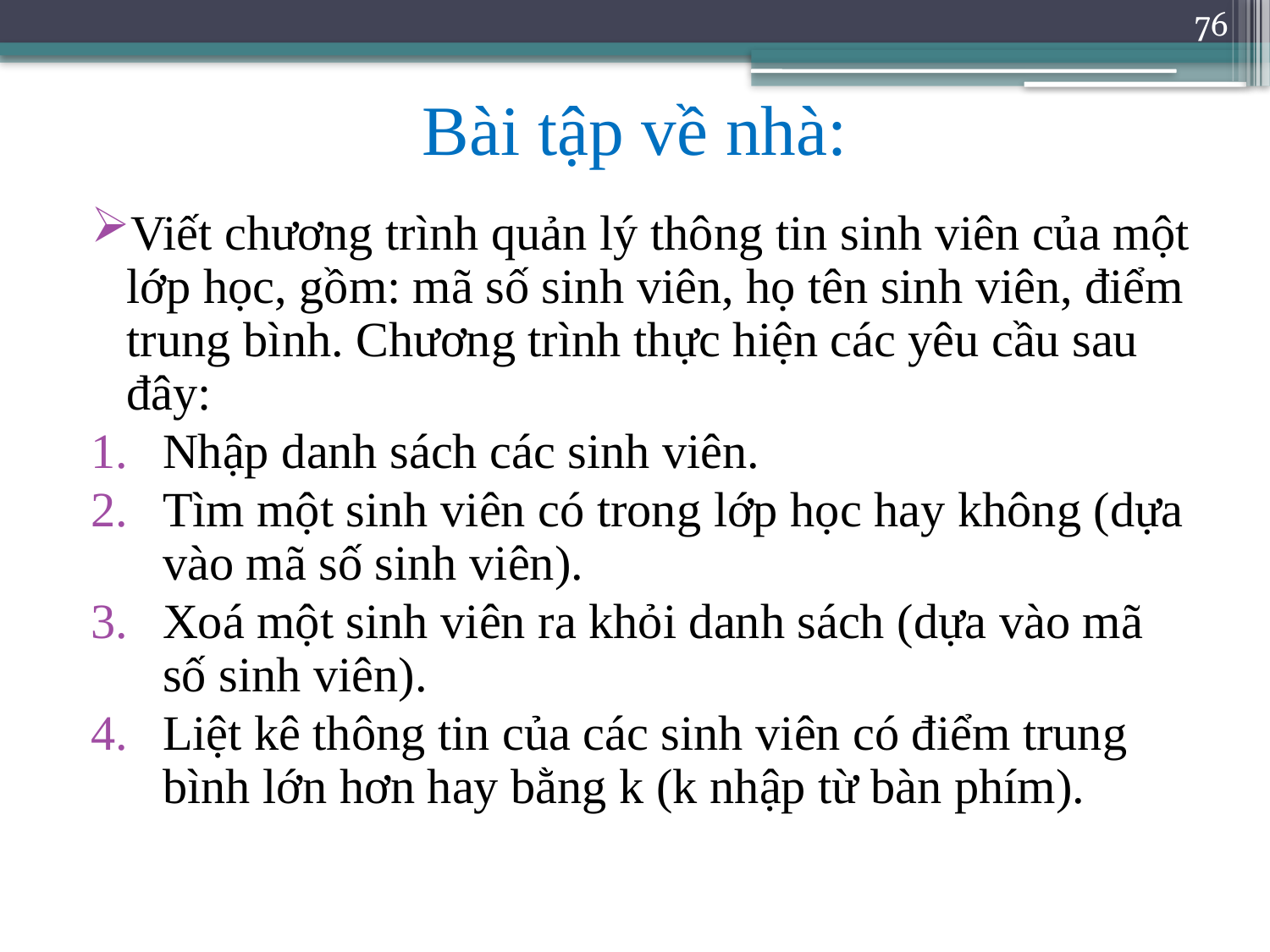

76
# Bài tập về nhà:
Viết chương trình quản lý thông tin sinh viên của một lớp học, gồm: mã số sinh viên, họ tên sinh viên, điểm trung bình. Chương trình thực hiện các yêu cầu sau đây:
Nhập danh sách các sinh viên.
Tìm một sinh viên có trong lớp học hay không (dựa vào mã số sinh viên).
Xoá một sinh viên ra khỏi danh sách (dựa vào mã số sinh viên).
Liệt kê thông tin của các sinh viên có điểm trung bình lớn hơn hay bằng k (k nhập từ bàn phím).